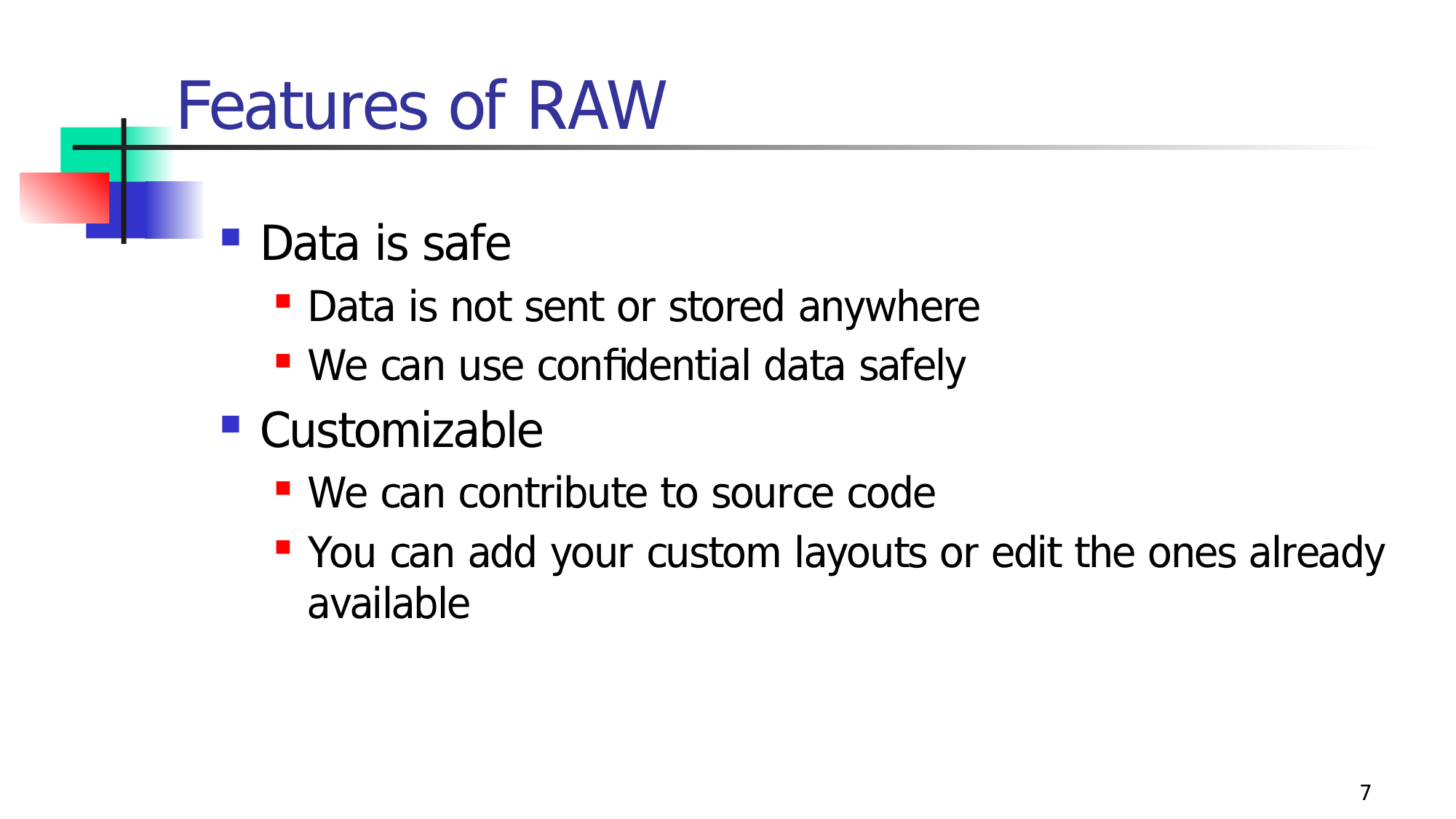

Features of RAW
Data is safe
Data is not sent or stored anywhere
We can use confidential data safely
Customizable
We can contribute to source code
You can add your custom layouts or edit the ones already available
Data Processing
Statistical Research
Data
Science
Machine
Learning
7